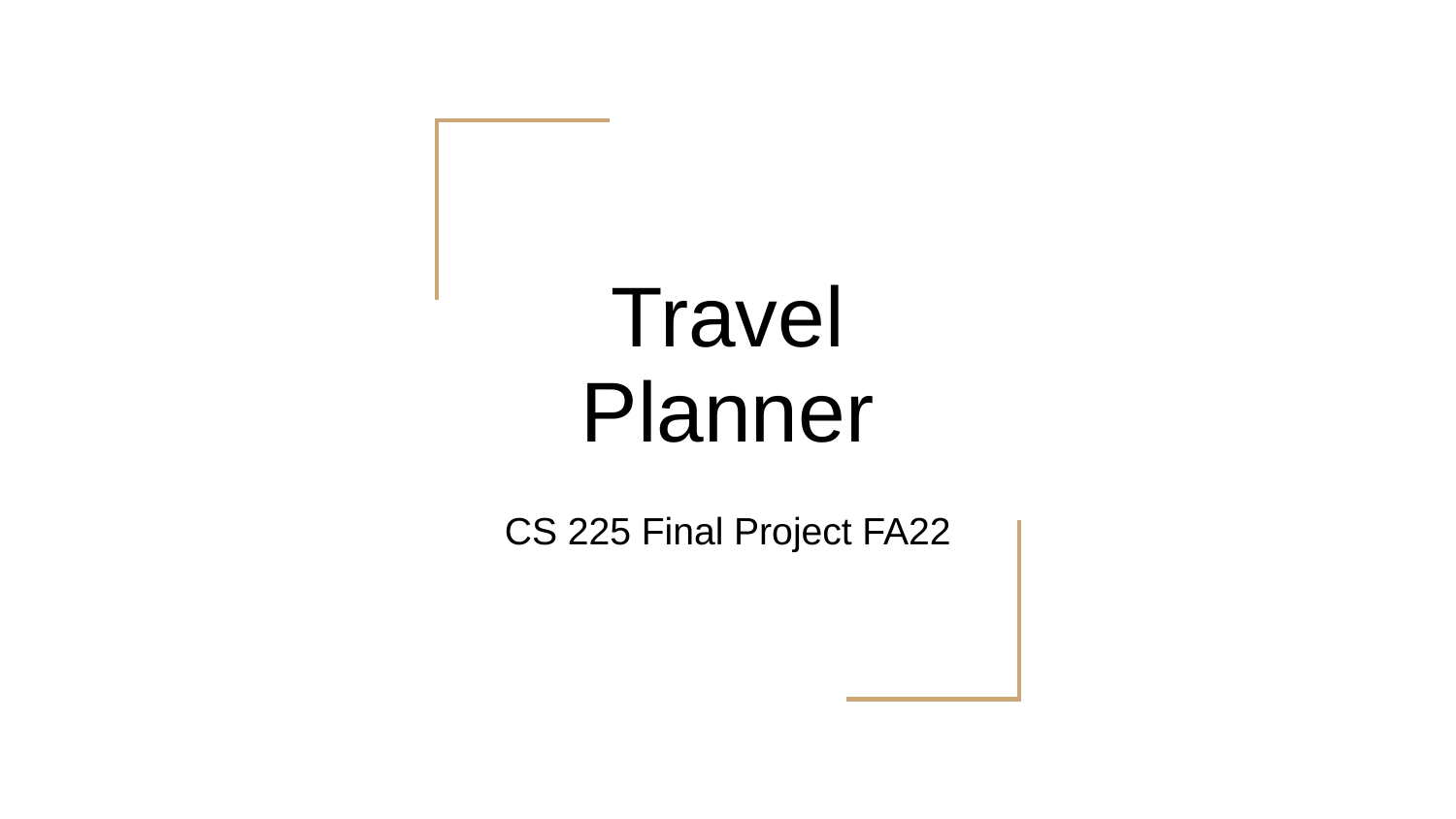

# Travel Planner
CS 225 Final Project FA22